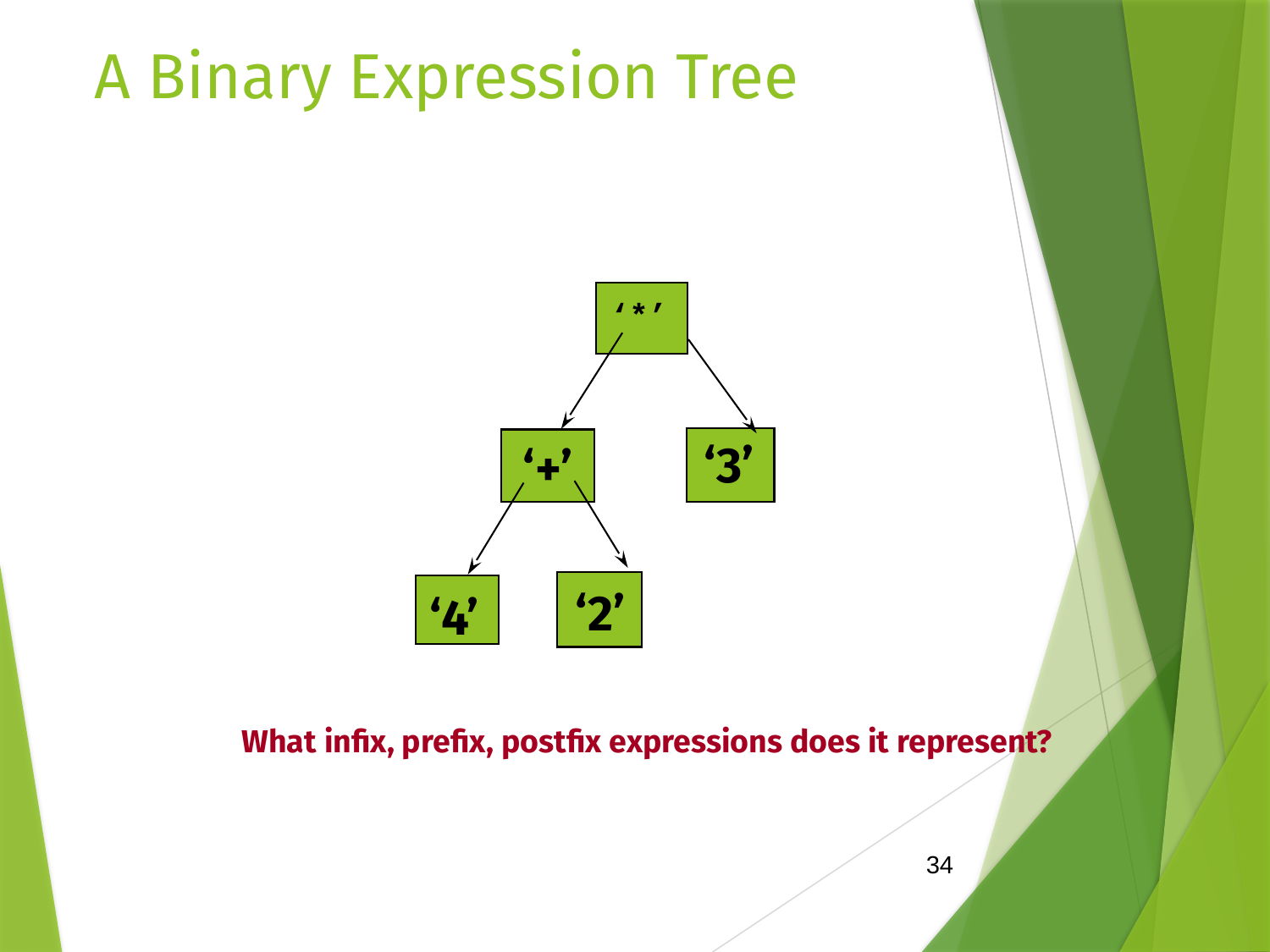

# A Binary Expression Tree

‘*’

‘3’

 ‘+’

‘2’
‘4’
What infix, prefix, postfix expressions does it represent?
34